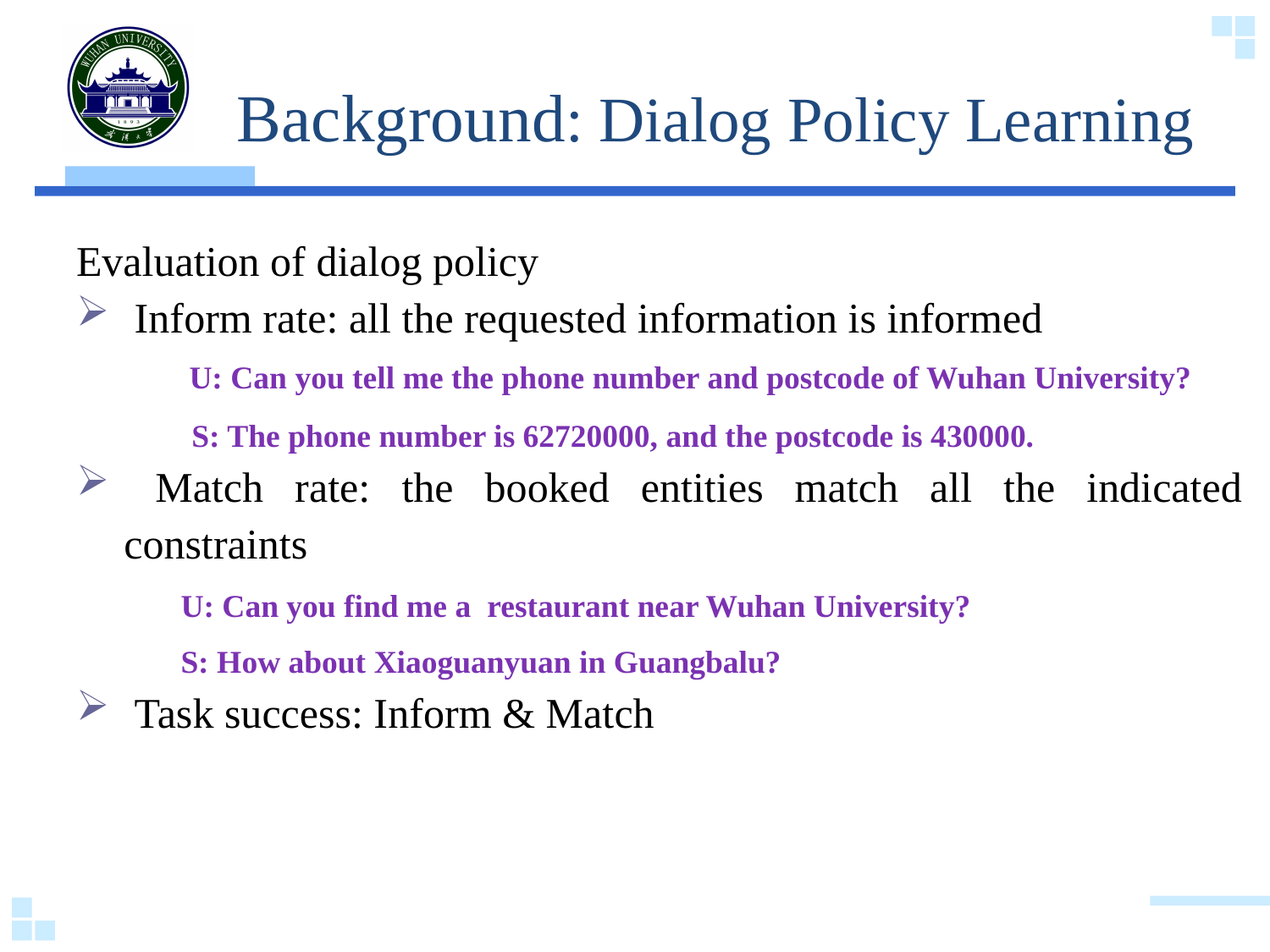

# Background: Dialog Policy Learning
Evaluation of dialog policy
 Inform rate: all the requested information is informed
           U: Can you tell me the phone number and postcode of Wuhan University?
             S: The phone number is 62720000, and the postcode is 430000.
 Match rate: the booked entities match all the indicated constraints
             U: Can you find me a  restaurant near Wuhan University?
             S: How about Xiaoguanyuan in Guangbalu?
 Task success: Inform & Match